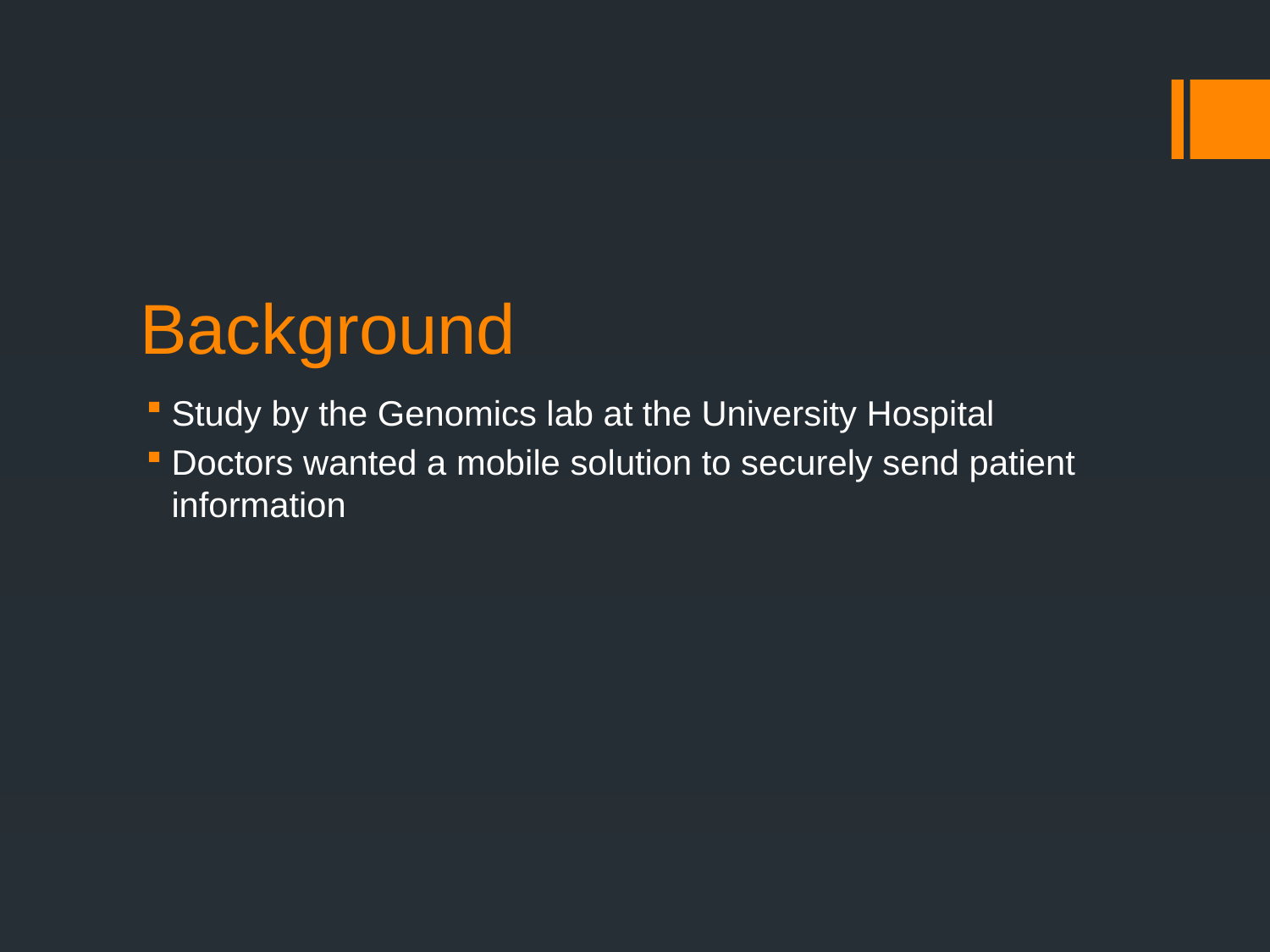

# Background
Study by the Genomics lab at the University Hospital
Doctors wanted a mobile solution to securely send patient information